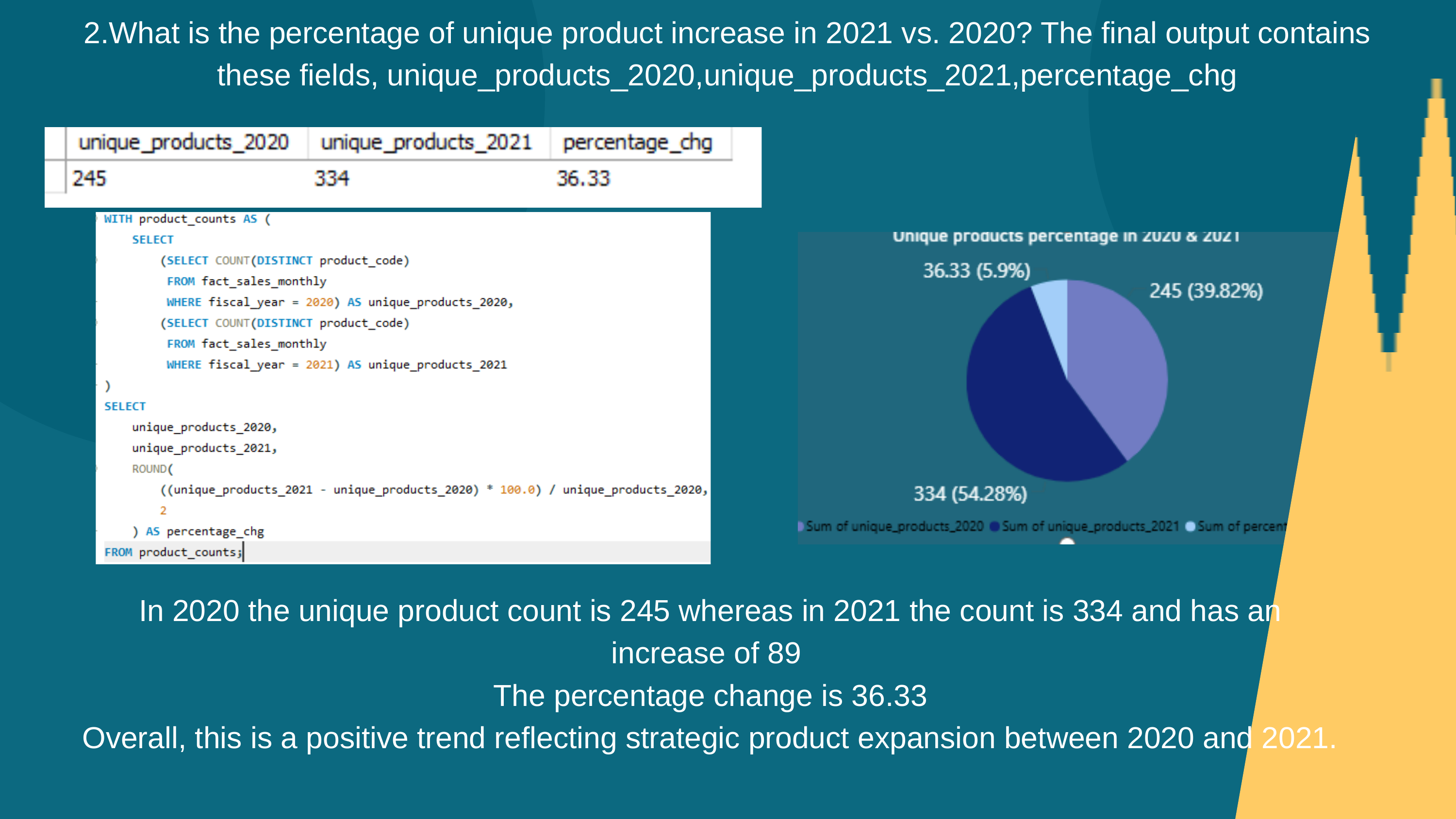

2.What is the percentage of unique product increase in 2021 vs. 2020? The final output contains these fields, unique_products_2020,unique_products_2021,percentage_chg

In 2020 the unique product count is 245 whereas in 2021 the count is 334 and has an increase of 89
The percentage change is 36.33
Overall, this is a positive trend reflecting strategic product expansion between 2020 and 2021.